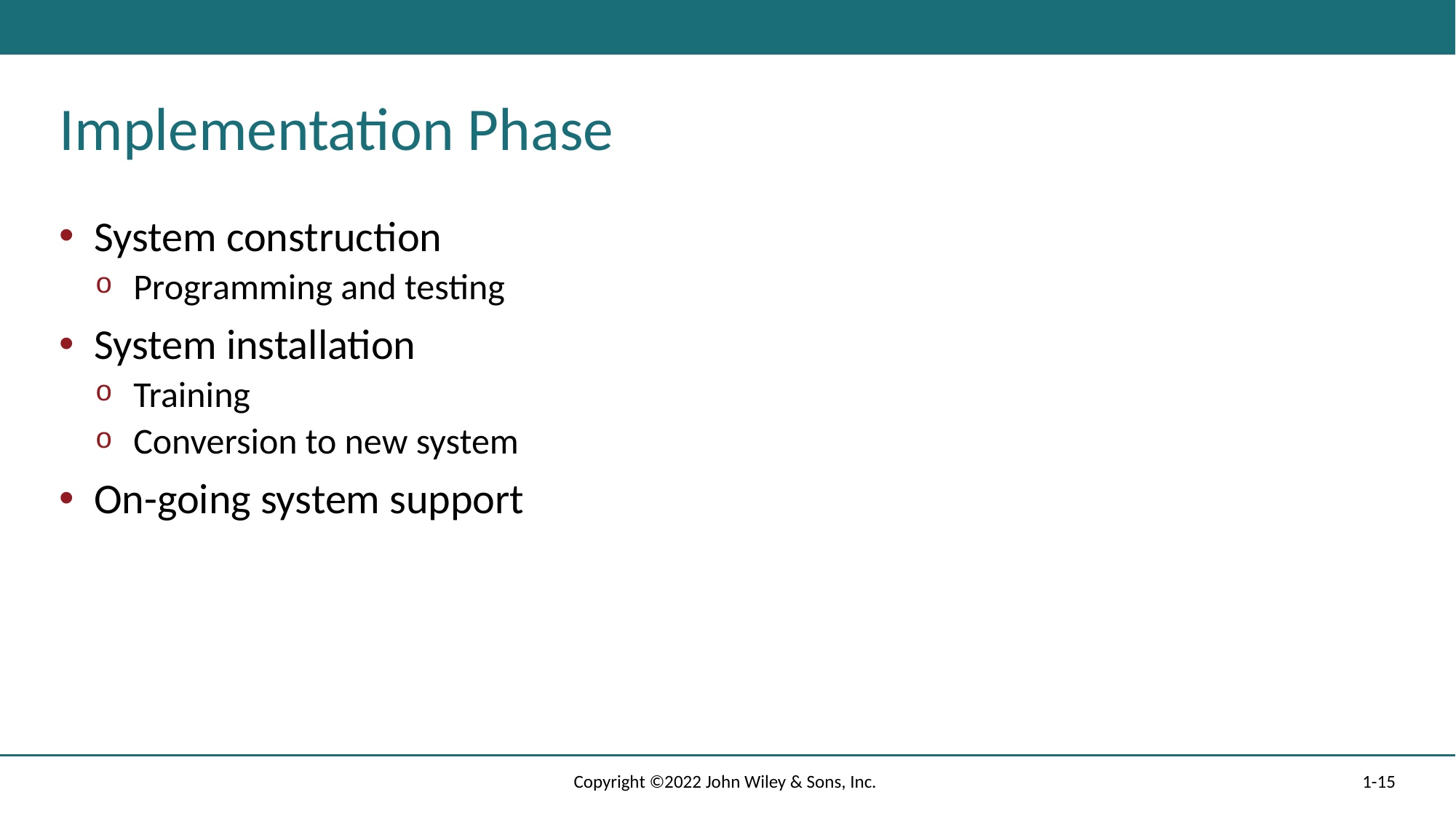

# Implementation Phase
System construction
Programming and testing
System installation
Training
Conversion to new system
On-going system support
Copyright ©2022 John Wiley & Sons, Inc.
1-15